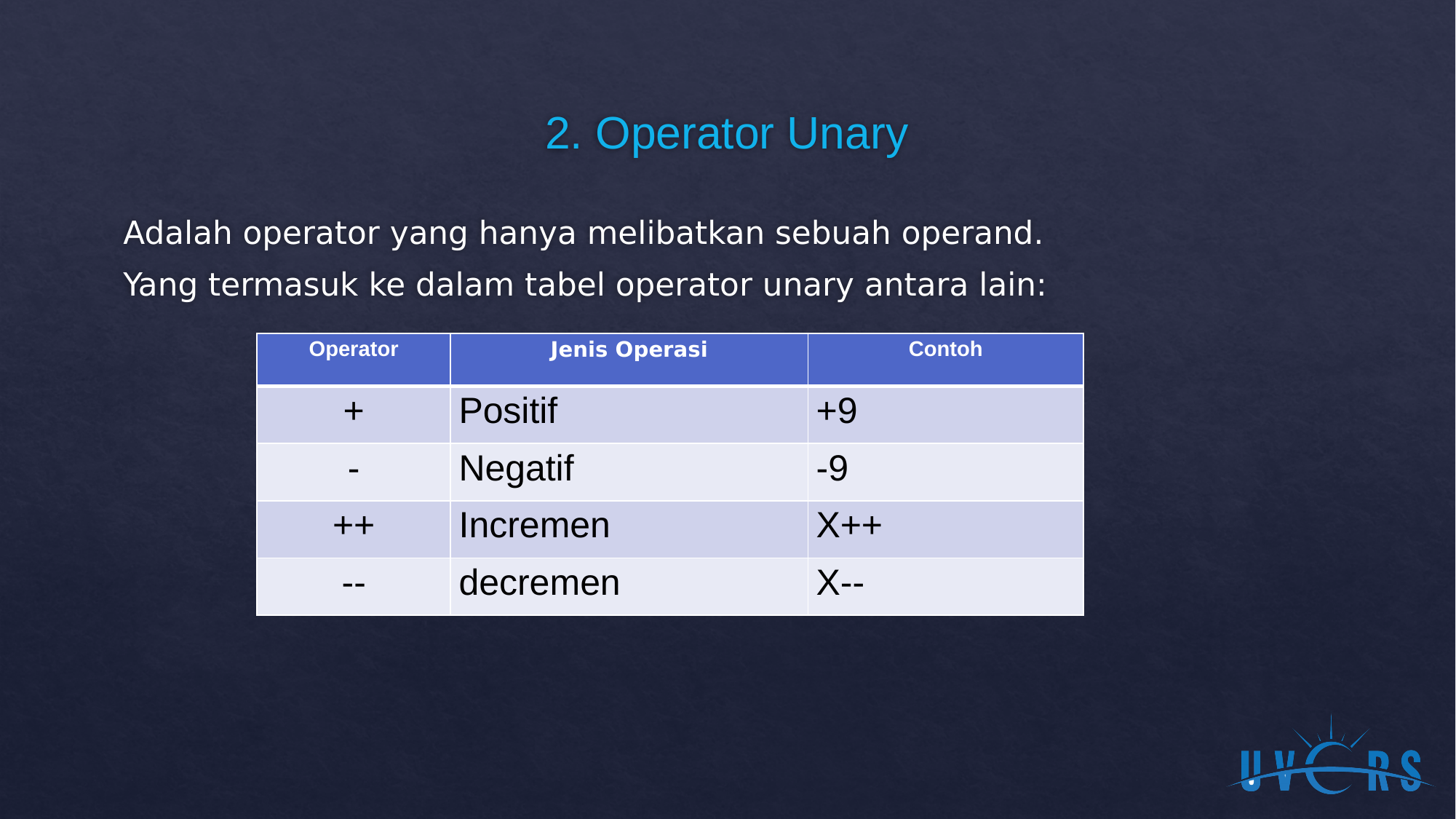

# 2. Operator Unary
Adalah operator yang hanya melibatkan sebuah operand.
Yang termasuk ke dalam tabel operator unary antara lain:

| Operator | Jenis Operasi | Contoh |
| --- | --- | --- |
| + | Positif | +9 |
| - | Negatif | -9 |
| ++ | Incremen | X++ |
| -- | decremen | X-- |